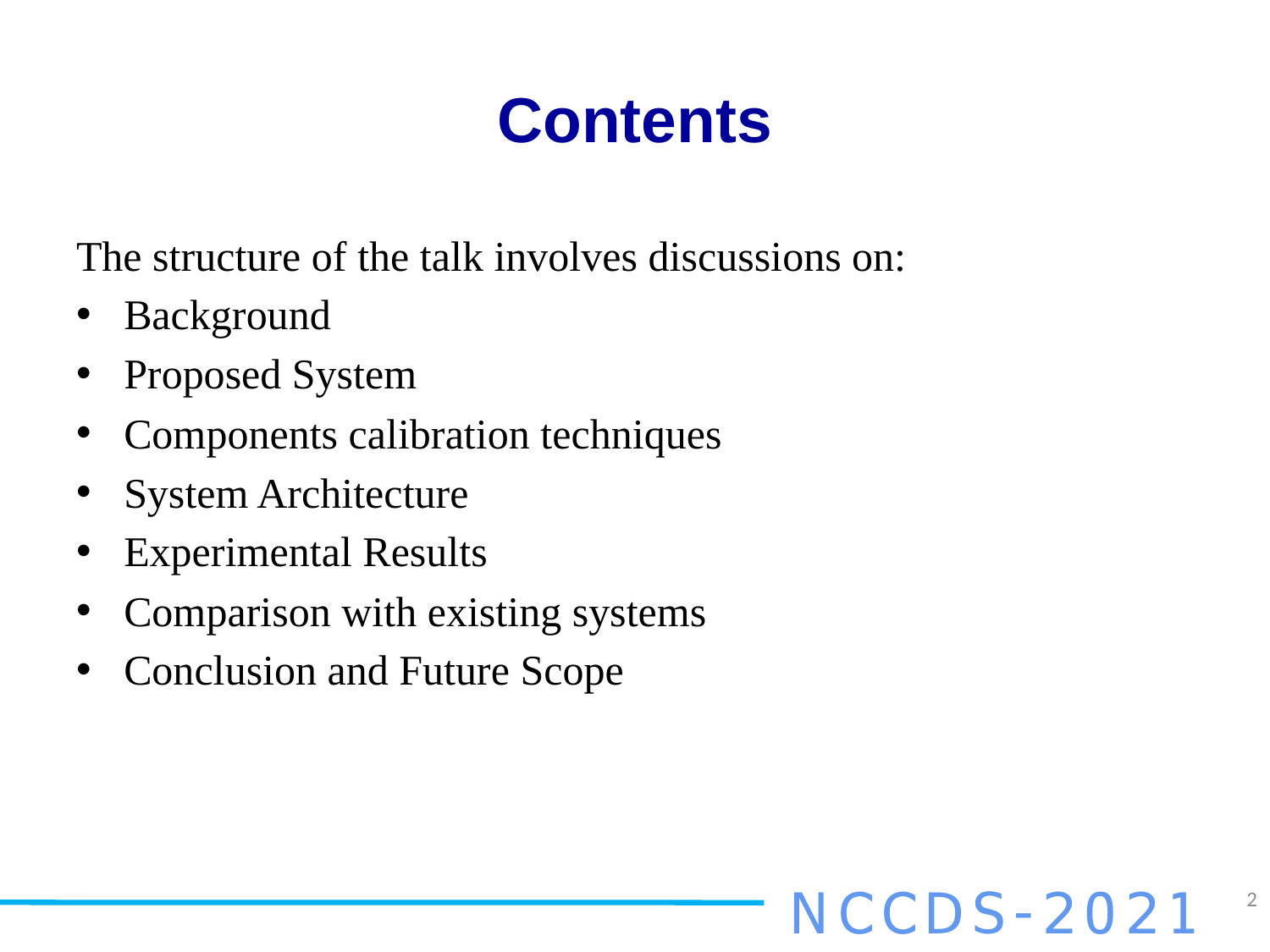

# Contents
The structure of the talk involves discussions on:
Background
Proposed System
Components calibration techniques
System Architecture
Experimental Results
Comparison with existing systems
Conclusion and Future Scope

NCCDS-2021
2